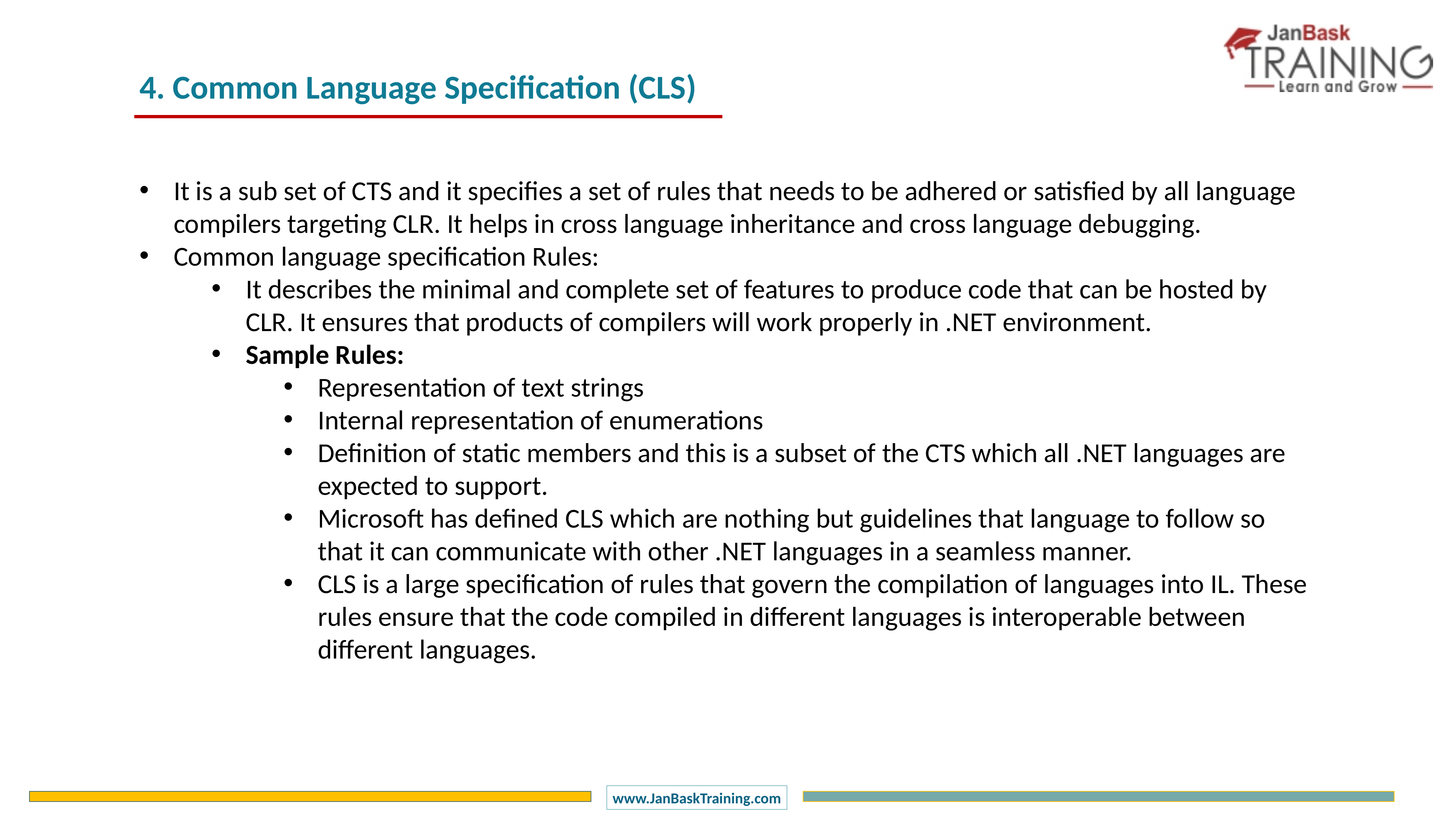

4. Common Language Specification (CLS)
It is a sub set of CTS and it specifies a set of rules that needs to be adhered or satisfied by all language compilers targeting CLR. It helps in cross language inheritance and cross language debugging.
Common language specification Rules:
It describes the minimal and complete set of features to produce code that can be hosted by CLR. It ensures that products of compilers will work properly in .NET environment.
Sample Rules:
Representation of text strings
Internal representation of enumerations
Definition of static members and this is a subset of the CTS which all .NET languages are expected to support.
Microsoft has defined CLS which are nothing but guidelines that language to follow so that it can communicate with other .NET languages in a seamless manner.
CLS is a large specification of rules that govern the compilation of languages into IL. These rules ensure that the code compiled in different languages is interoperable between different languages.